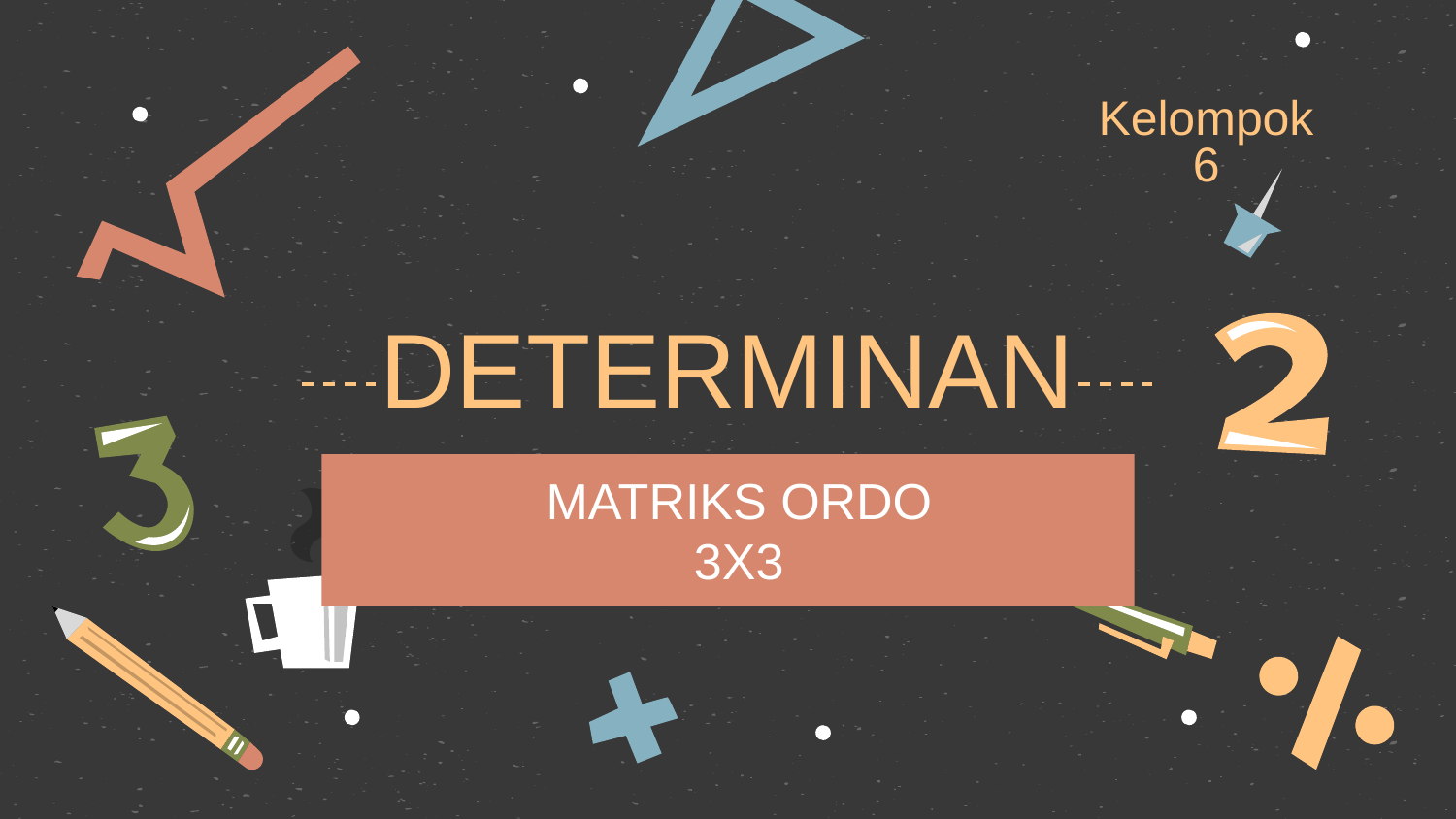

Kelompok
6

# DETERMINAN

MATRIKS ORDO
3X3